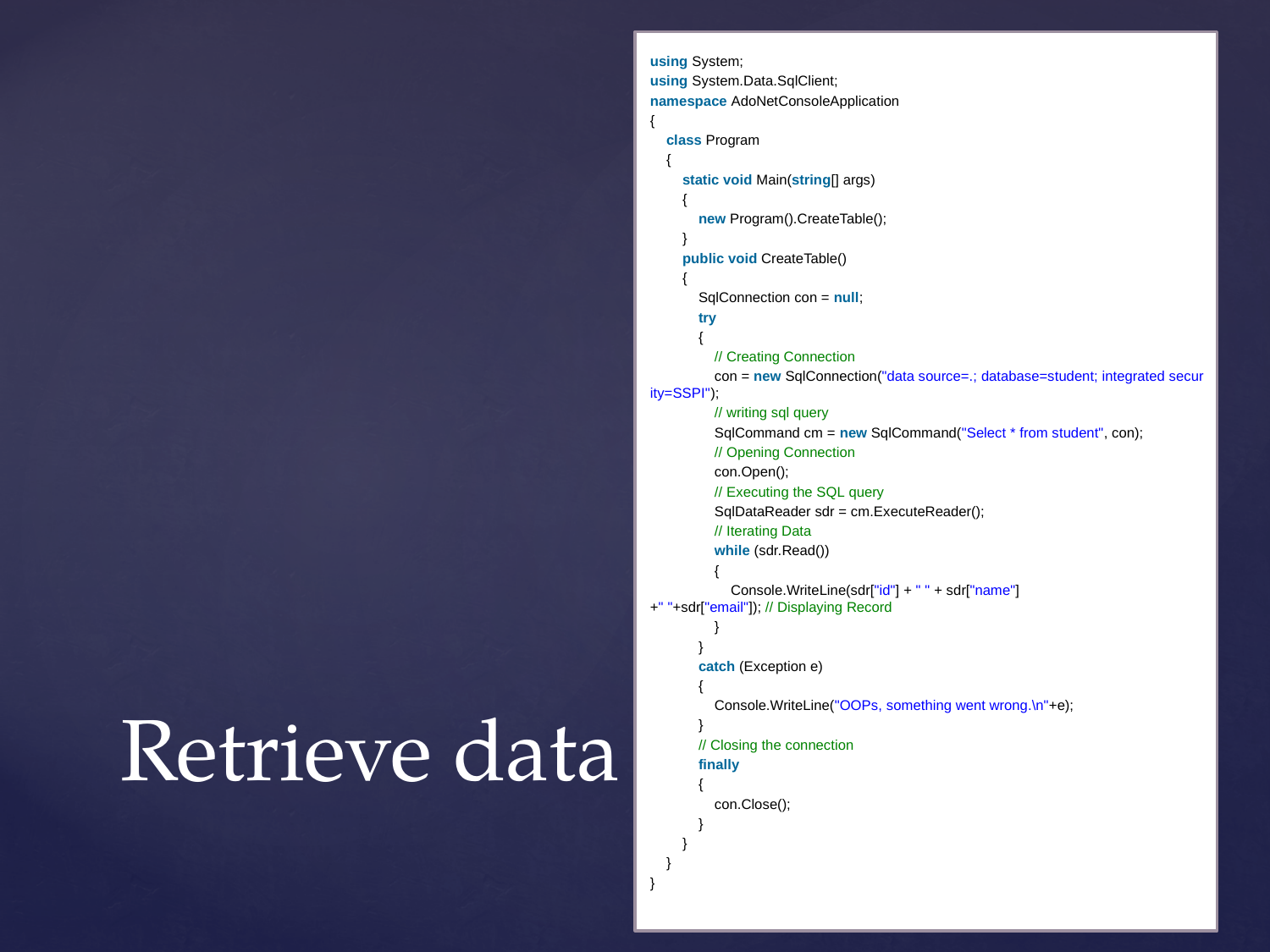

using System;
using System.Data.SqlClient;
namespace AdoNetConsoleApplication
{
    class Program
    {
        static void Main(string[] args)
        {
            new Program().CreateTable();
        }
        public void CreateTable()
        {
            SqlConnection con = null;
            try
            {
                // Creating Connection
                con = new SqlConnection("data source=.; database=student; integrated security=SSPI");
                // writing sql query
                SqlCommand cm = new SqlCommand("Select * from student", con);
                // Opening Connection
                con.Open();
                // Executing the SQL query
                SqlDataReader sdr = cm.ExecuteReader();
                // Iterating Data
                while (sdr.Read())
                {
                    Console.WriteLine(sdr["id"] + " " + sdr["name"]+" "+sdr["email"]); // Displaying Record
                }
            }
            catch (Exception e)
            {
                Console.WriteLine("OOPs, something went wrong.\n"+e);
            }
            // Closing the connection
            finally
            {
                con.Close();
            }
        }
    }
}

# Retrieve data